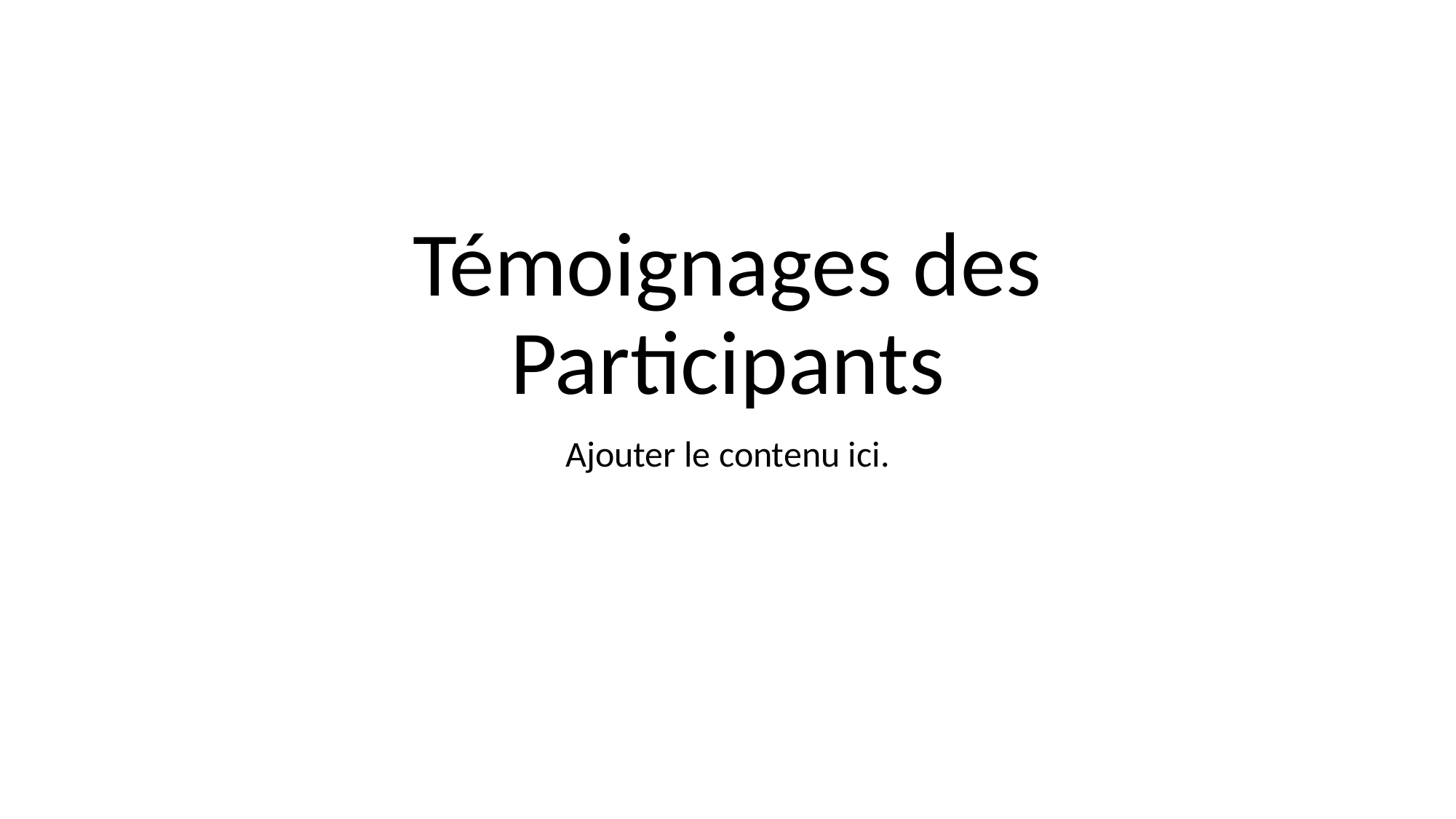

# Témoignages des Participants
Ajouter le contenu ici.